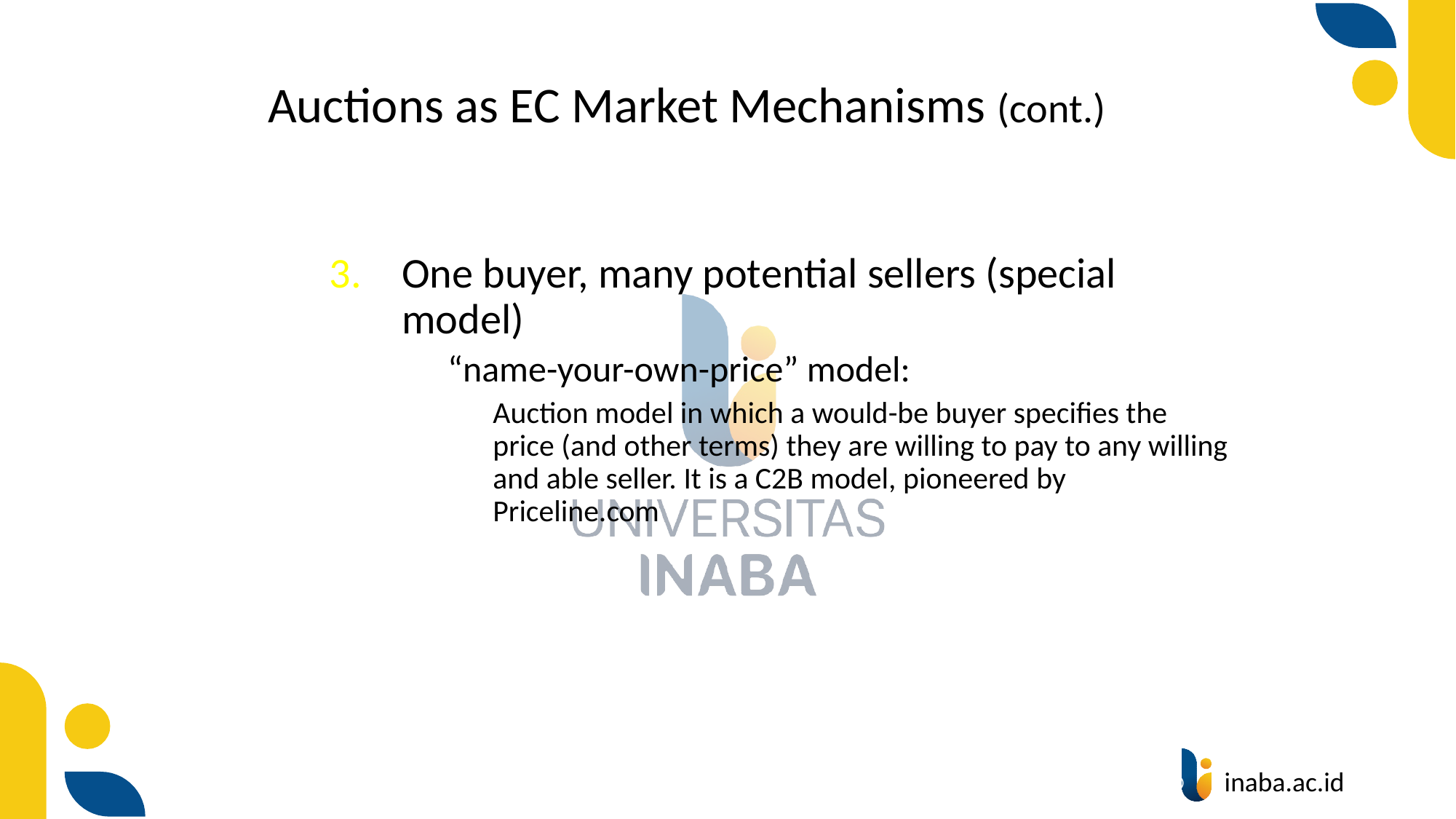

# Auctions as EC Market Mechanisms (cont.)
One buyer, many potential sellers (special model)
	“name-your-own-price” model:
	Auction model in which a would-be buyer specifies the price (and other terms) they are willing to pay to any willing and able seller. It is a C2B model, pioneered by Priceline.com
51
© Prentice Hall 2020